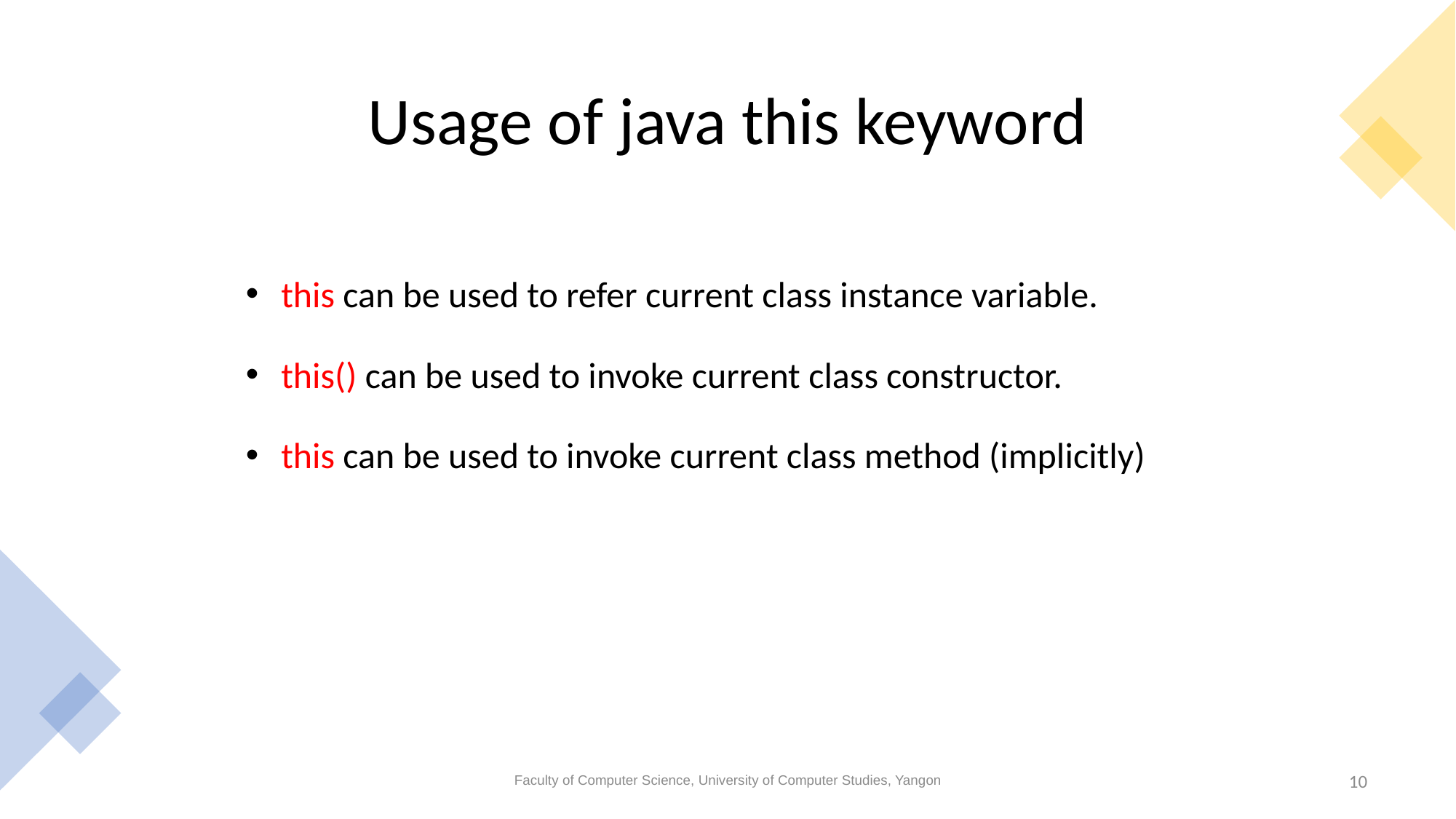

# Usage of java this keyword
 this can be used to refer current class instance variable.
 this() can be used to invoke current class constructor.
 this can be used to invoke current class method (implicitly)

Faculty of Computer Science, University of Computer Studies, Yangon
10